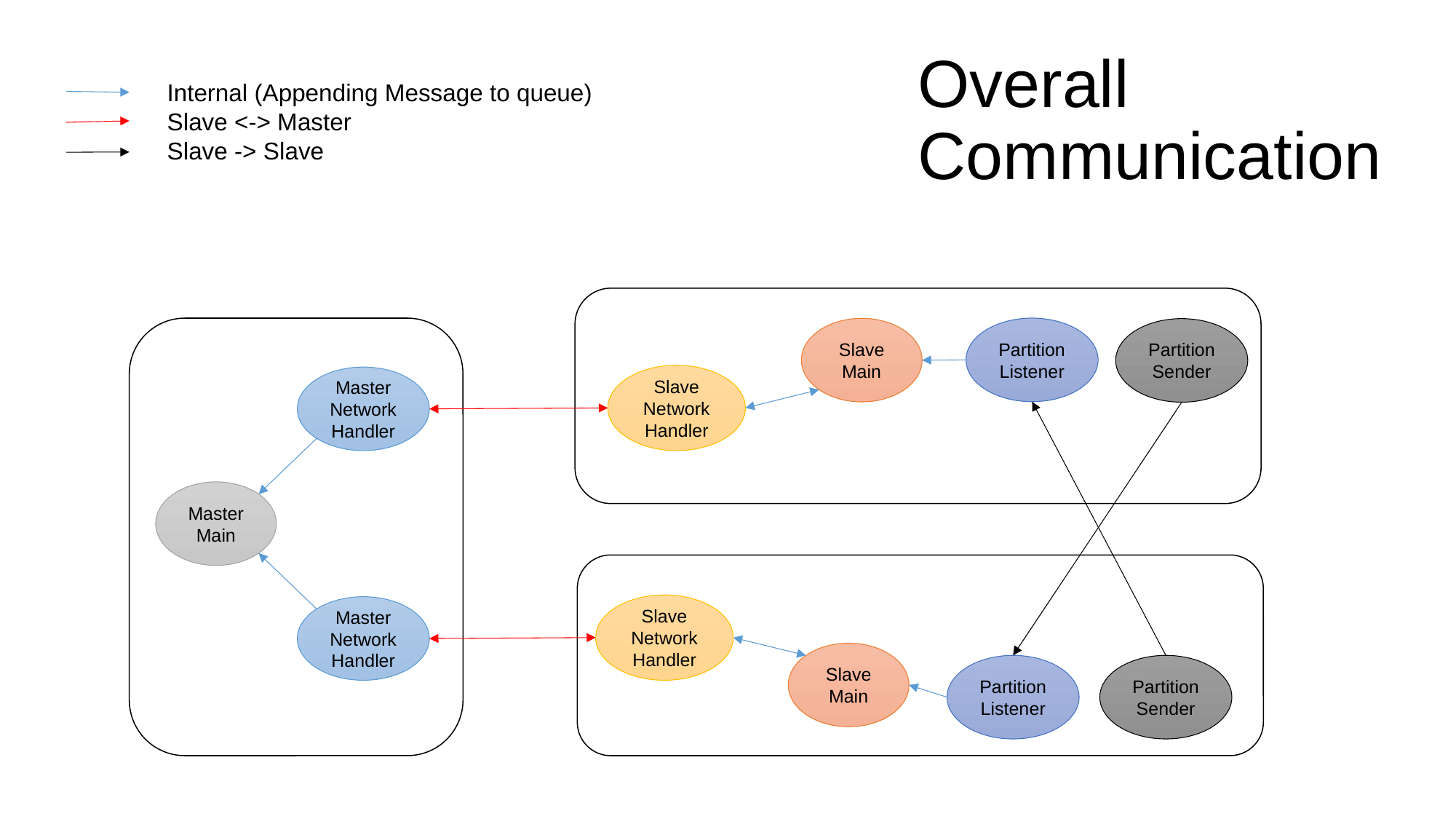

# Overall Communication
Internal (Appending Message to queue)
Slave <-> Master
Slave -> Slave

Partition
Listener
Slave
Main
Partition
Sender
Slave
Network
Handler
Master
Network
Handler
Master
Main

Slave
Network
Handler
Master
Network
Handler
Slave
Main
Partition
Listener
Partition
Sender